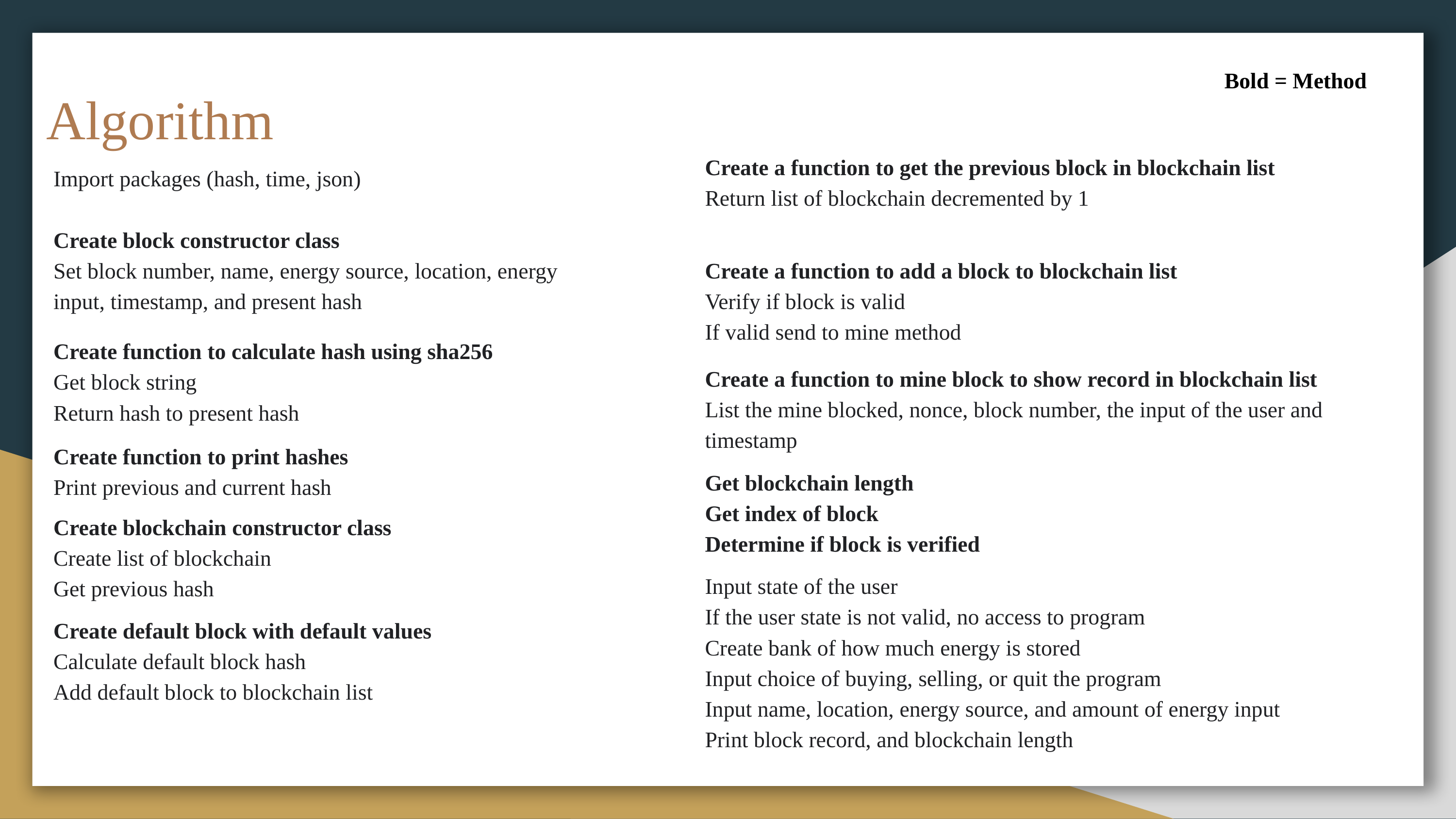

Bold = Method
Algorithm
Create a function to get the previous block in blockchain list
Return list of blockchain decremented by 1
Import packages (hash, time, json)

Create block constructor class
Set block number, name, energy source, location, energy input, timestamp, and present hash
Create a function to add a block to blockchain list
Verify if block is valid
If valid send to mine method
Create function to calculate hash using sha256
Get block string
Return hash to present hash
Create a function to mine block to show record in blockchain list
List the mine blocked, nonce, block number, the input of the user and timestamp
Create function to print hashes
Print previous and current hash
Get blockchain length
Get index of block
Determine if block is verified
Create blockchain constructor class
Create list of blockchain
Get previous hash
Input state of the user
If the user state is not valid, no access to program
Create bank of how much energy is stored
Input choice of buying, selling, or quit the program
Input name, location, energy source, and amount of energy input
Print block record, and blockchain length
Create default block with default values
Calculate default block hash
Add default block to blockchain list